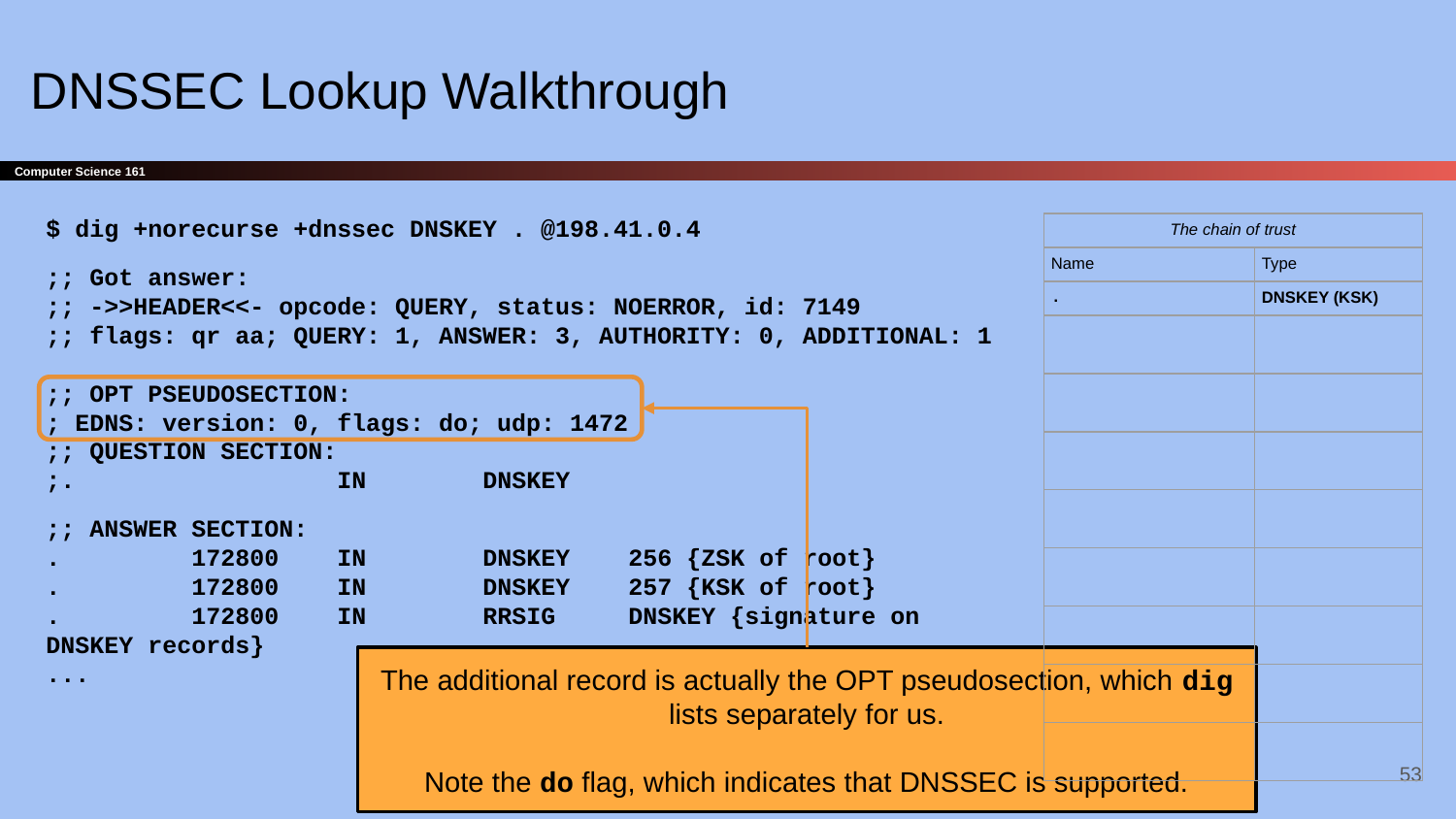

# DNSSEC Lookup Walkthrough
$ dig +norecurse +dnssec DNSKEY . @198.41.0.4

;; Got answer:
;; ->>HEADER<<- opcode: QUERY, status: NOERROR, id: 7149
;; flags: qr aa; QUERY: 1, ANSWER: 3, AUTHORITY: 0, ADDITIONAL: 1

;; OPT PSEUDOSECTION:
; EDNS: version: 0, flags: do; udp: 1472
;; QUESTION SECTION:
;.         	IN	DNSKEY

;; ANSWER SECTION:
.	172800	IN	DNSKEY	256 {ZSK of root}
.	172800	IN	DNSKEY	257 {KSK of root}
.	172800	IN	RRSIG 	DNSKEY {signature on DNSKEY records}
...
| The chain of trust |  |
| --- | --- |
| Name | Type |
| . | DNSKEY (KSK) |
|  |  |
|  |  |
|  |  |
|  |  |
|  |  |
|  |  |
|  |  |
|  |  |

The additional record is actually the OPT pseudosection, which dig lists separately for us.

Note the do flag, which indicates that DNSSEC is supported.
53